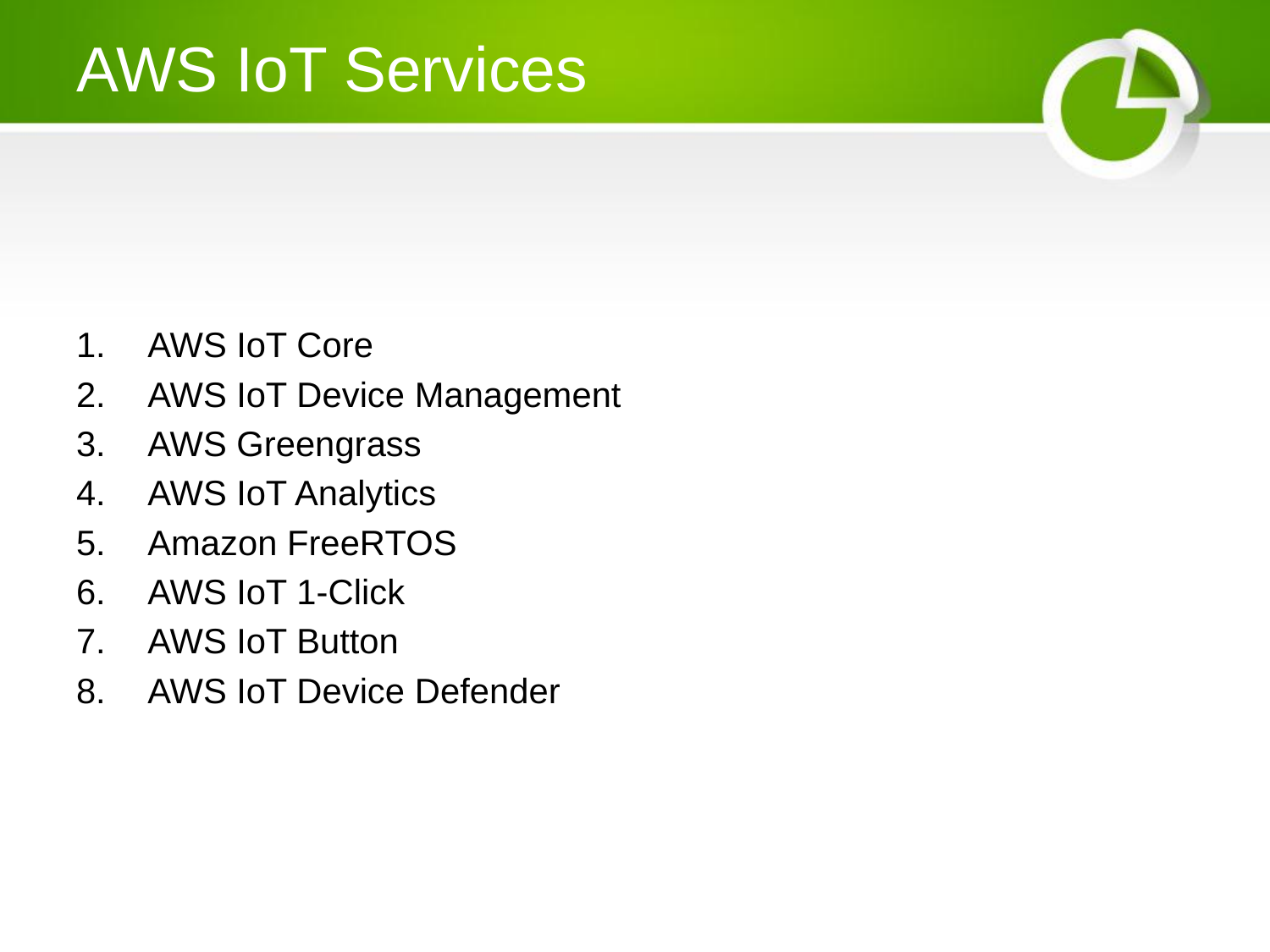

# AWS IoT Services
AWS IoT Core
AWS IoT Device Management
AWS Greengrass
AWS IoT Analytics
Amazon FreeRTOS
AWS IoT 1-Click
AWS IoT Button
AWS IoT Device Defender